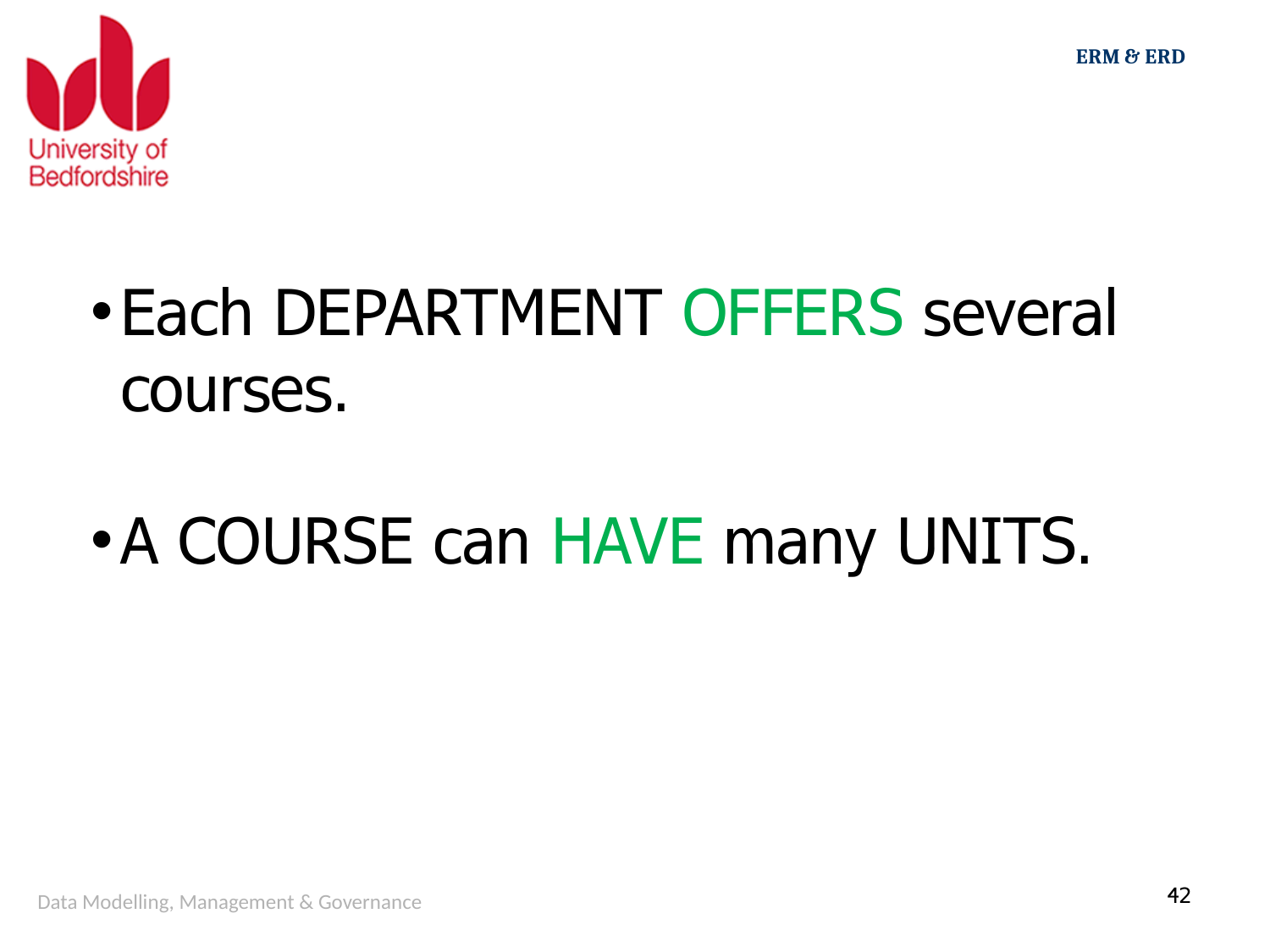

Each DEPARTMENT OFFERS several courses.

A COURSE can HAVE many UNITS.

Data Modelling, Management & Governance